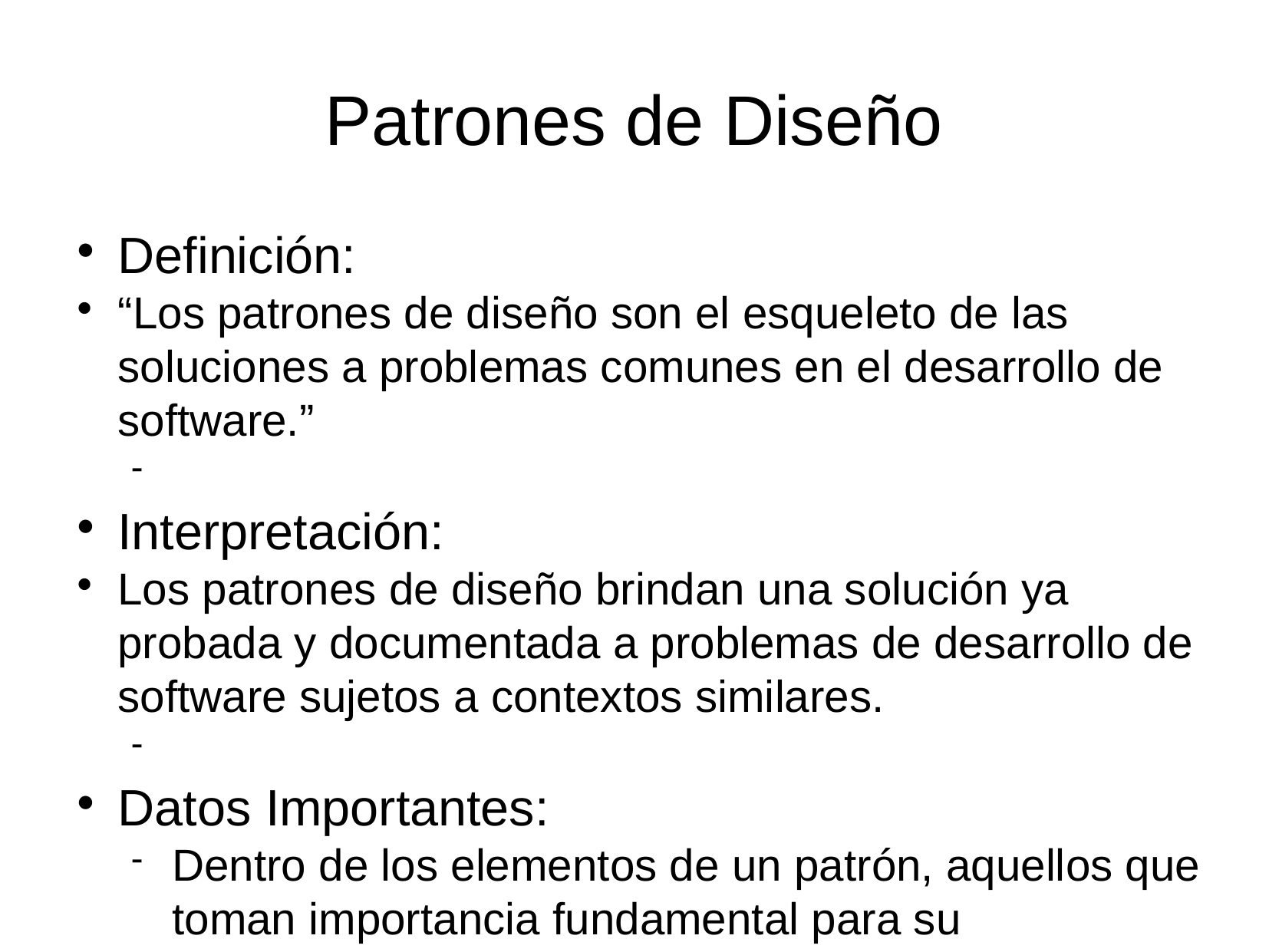

Patrones de Diseño
Definición:
“Los patrones de diseño son el esqueleto de las soluciones a problemas comunes en el desarrollo de software.”

Interpretación:
Los patrones de diseño brindan una solución ya probada y documentada a problemas de desarrollo de software sujetos a contextos similares.

Datos Importantes:
Dentro de los elementos de un patrón, aquellos que toman importancia fundamental para su entendimiento y clasificación son
Su nombre
El problema (cuando aplicar un patrón)
La solución (descripción abstracta del problema)
Las consecuencias (costos y beneficios).

Tipos de Patrones de Diseño:
Patrones Creacionales: Inicialización y configuración de objetos.
Patrones Estructurales: Separan la interfaz de la implementación. Se ocupan de cómo las clases y objetos se agrupan, para formar estructuras más grandes.
Patrones de Comportamiento: Más que describir objetos o clases, describen la comunicación entre ellos.